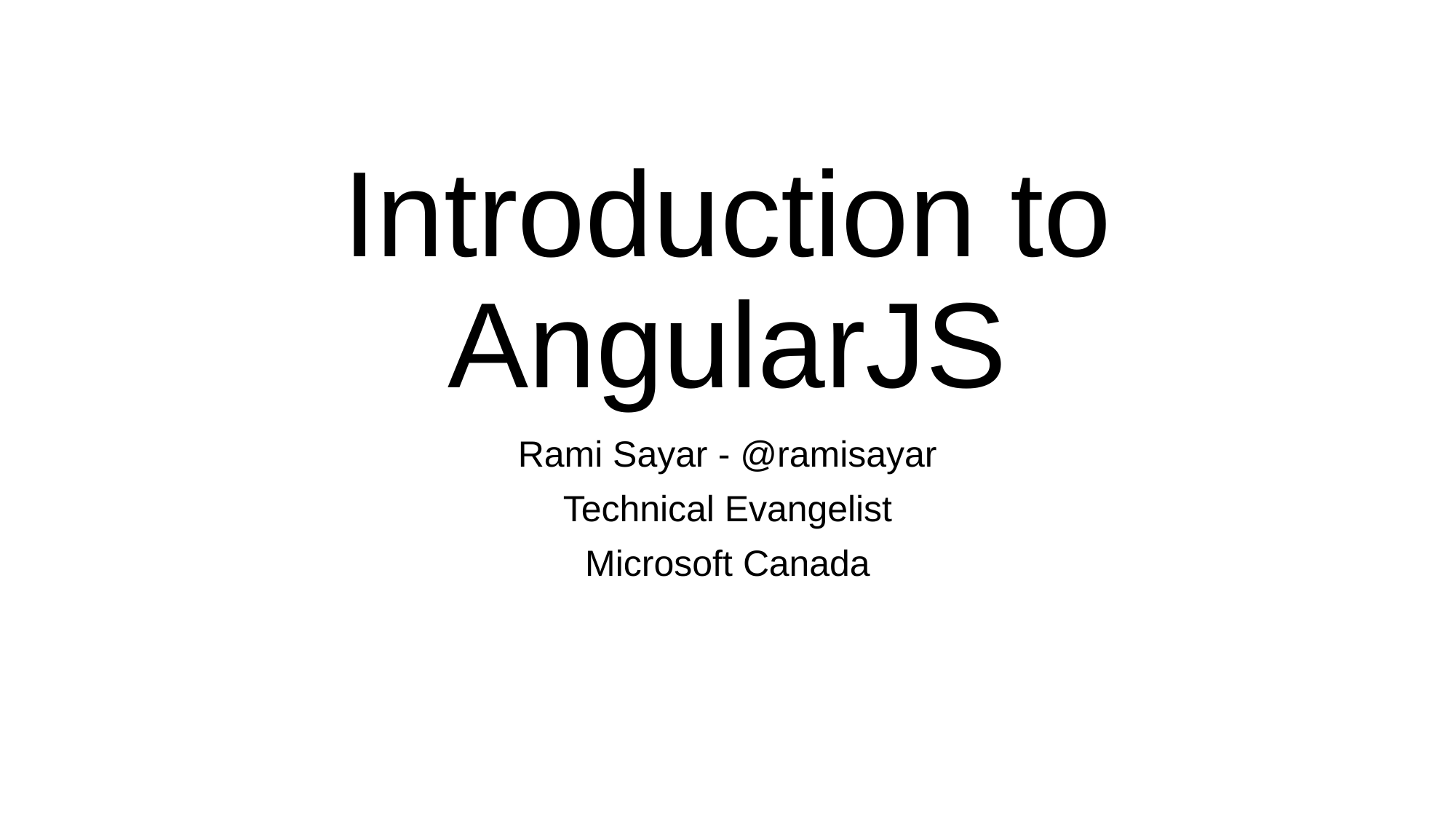

# Introduction to AngularJS
Rami Sayar - @ramisayar
Technical Evangelist
Microsoft Canada